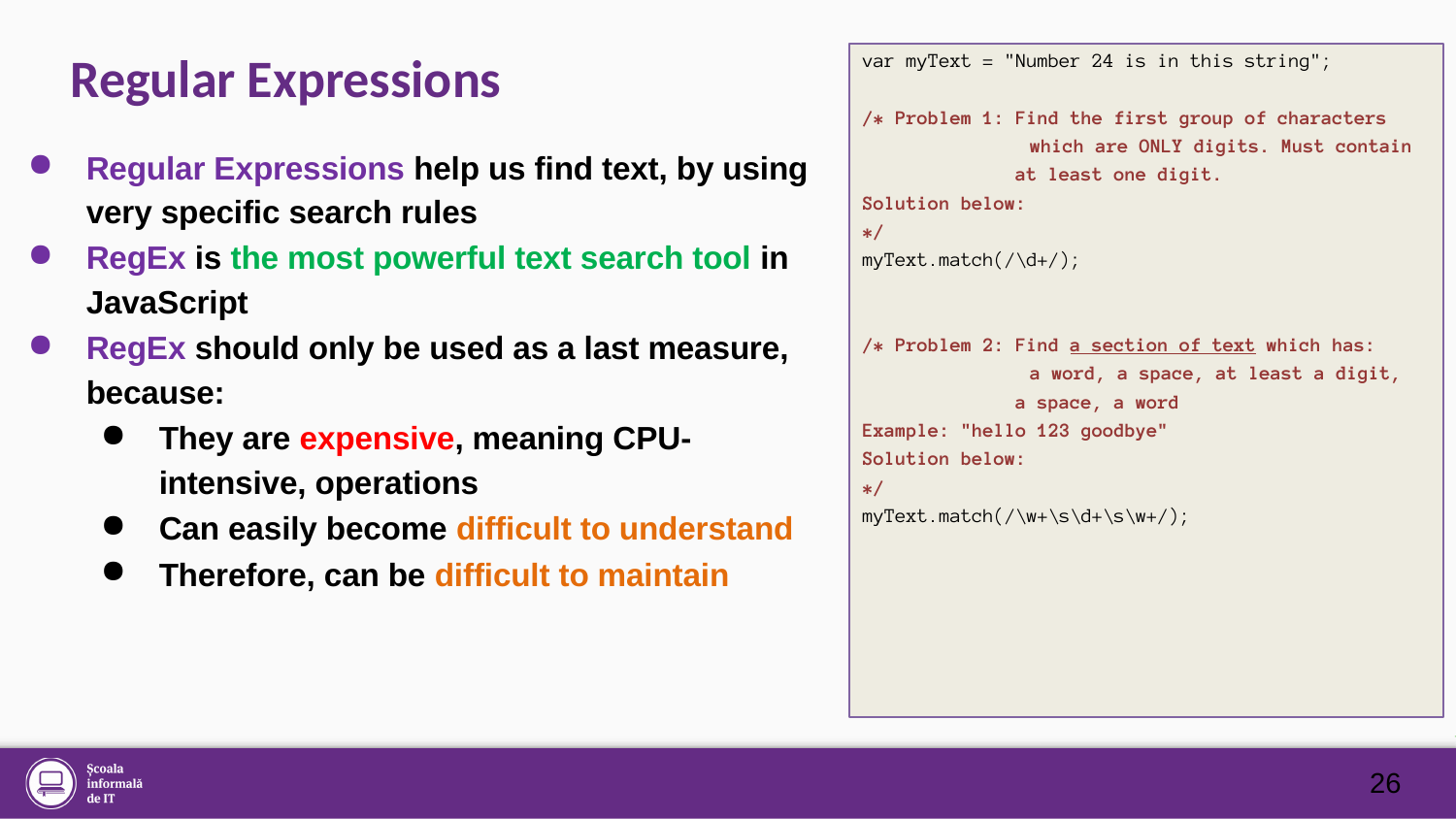

# Regular Expressions
var myText = "Number 24 is in this string";

/* Problem 1: Find the first group of characters
	  which are ONLY digits. Must contain
              at least one digit.
Solution below:
*/
myText.match(/\d+/);

/* Problem 2: Find a section of text which has:
	  a word, a space, at least a digit,
              a space, a word
Example: "hello 123 goodbye"
Solution below:
*/
myText.match(/\w+\s\d+\s\w+/);
Regular Expressions help us find text, by using very specific search rules
RegEx is the most powerful text search tool in JavaScript
RegEx should only be used as a last measure, because:
They are expensive, meaning CPU-intensive, operations
Can easily become difficult to understand
Therefore, can be difficult to maintain

26